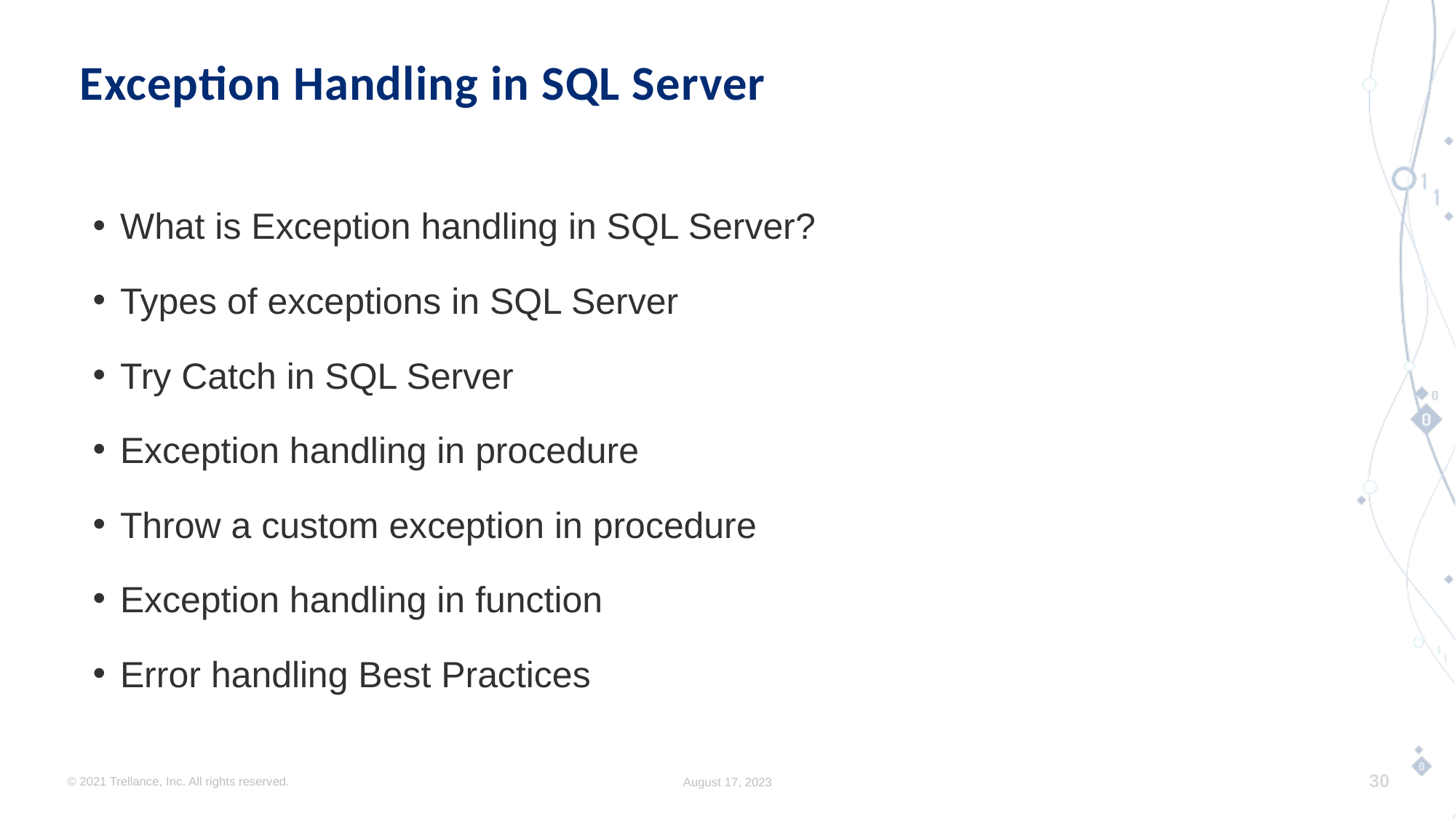

# Exception Handling in SQL Server
What is Exception handling in SQL Server?
Types of exceptions in SQL Server
Try Catch in SQL Server
Exception handling in procedure
Throw a custom exception in procedure
Exception handling in function
Error handling Best Practices
© 2021 Trellance, Inc. All rights reserved.
August 17, 2023
30